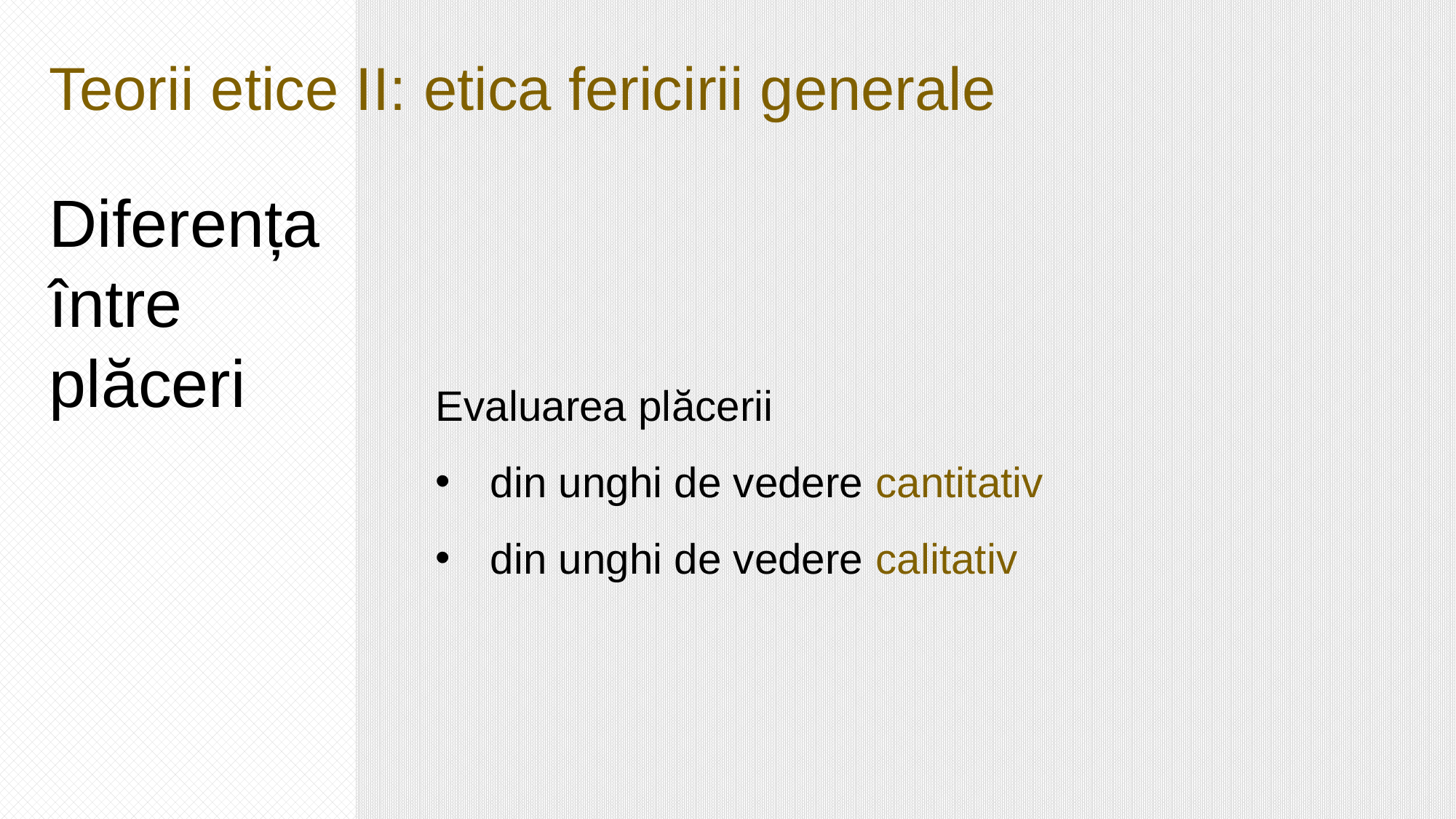

Teorii etice II: etica fericirii generale
Diferența între plăceri
Evaluarea plăcerii
din unghi de vedere cantitativ
din unghi de vedere calitativ